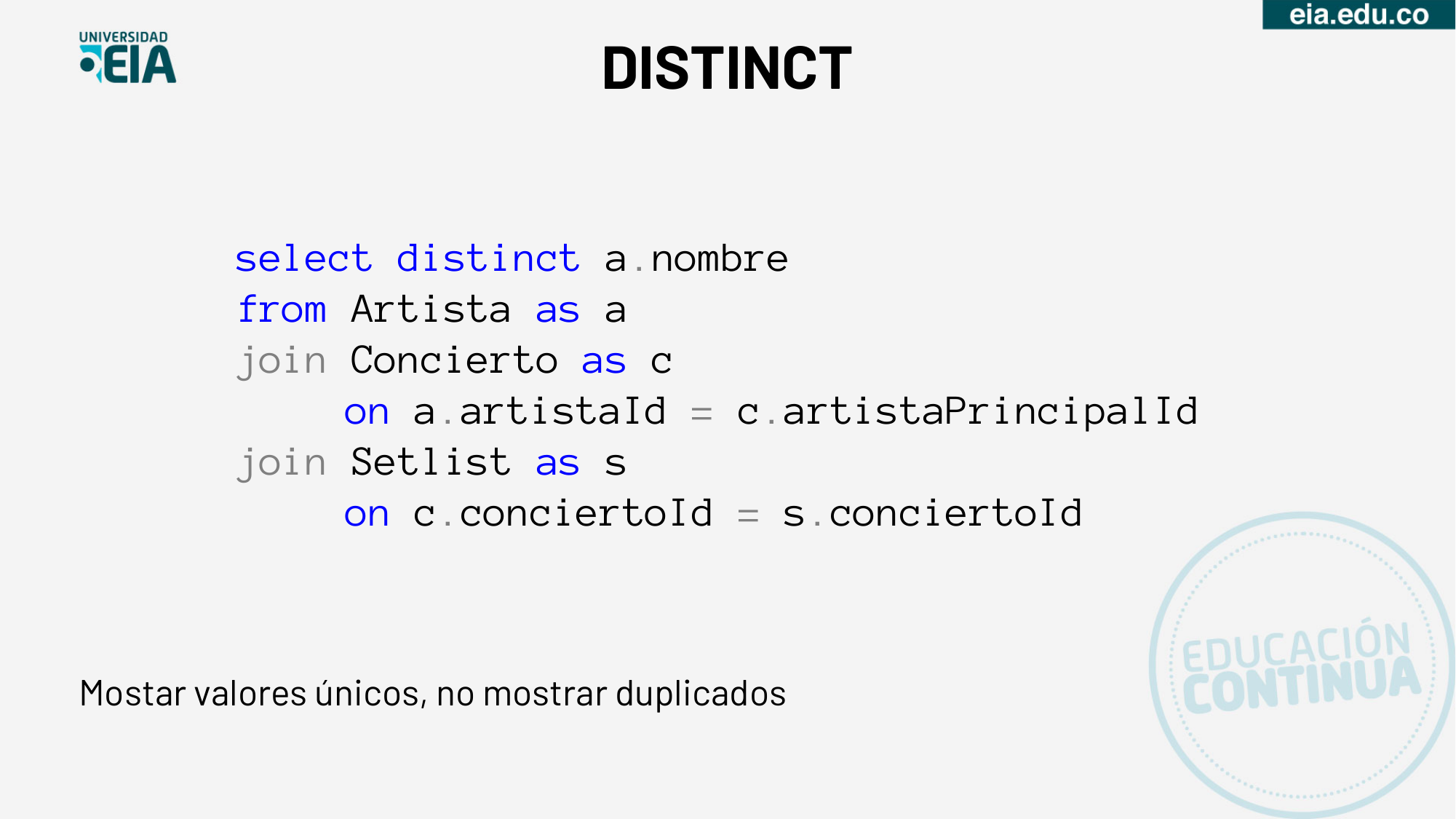

DISTINCT
select distinct a.nombre
from Artista as a
join Concierto as c
	on a.artistaId = c.artistaPrincipalId
join Setlist as s
	on c.conciertoId = s.conciertoId
Mostar valores únicos, no mostrar duplicados